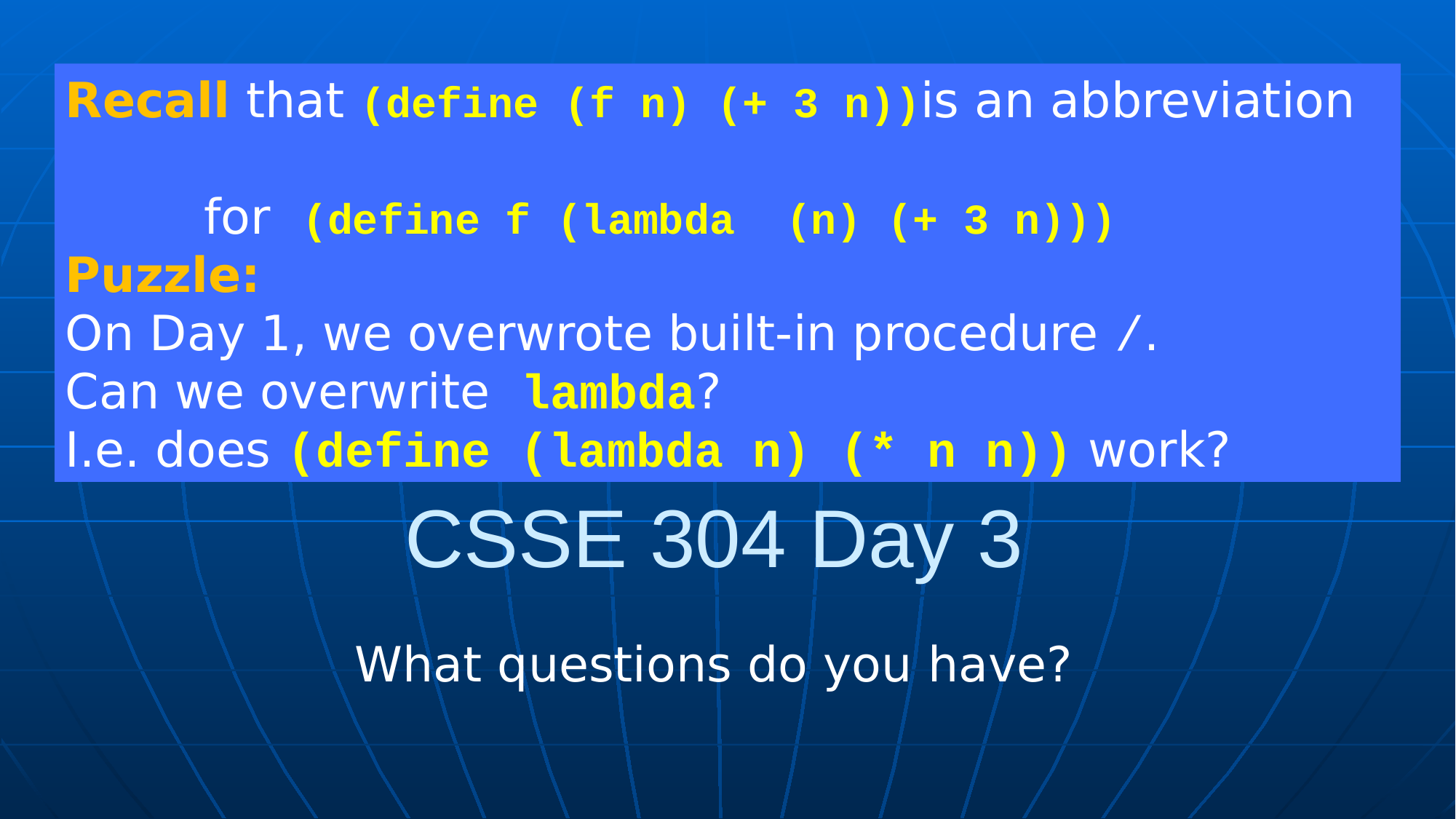

Recall that (define (f n) (+ 3 n))is an abbreviation
         for  (define f (lambda  (n) (+ 3 n)))
Puzzle:
On Day 1, we overwrote built-in procedure /.
Can we overwrite  lambda? 
I.e. does (define (lambda n) (* n n)) work?
# CSSE 304 Day 3
What questions do you have?